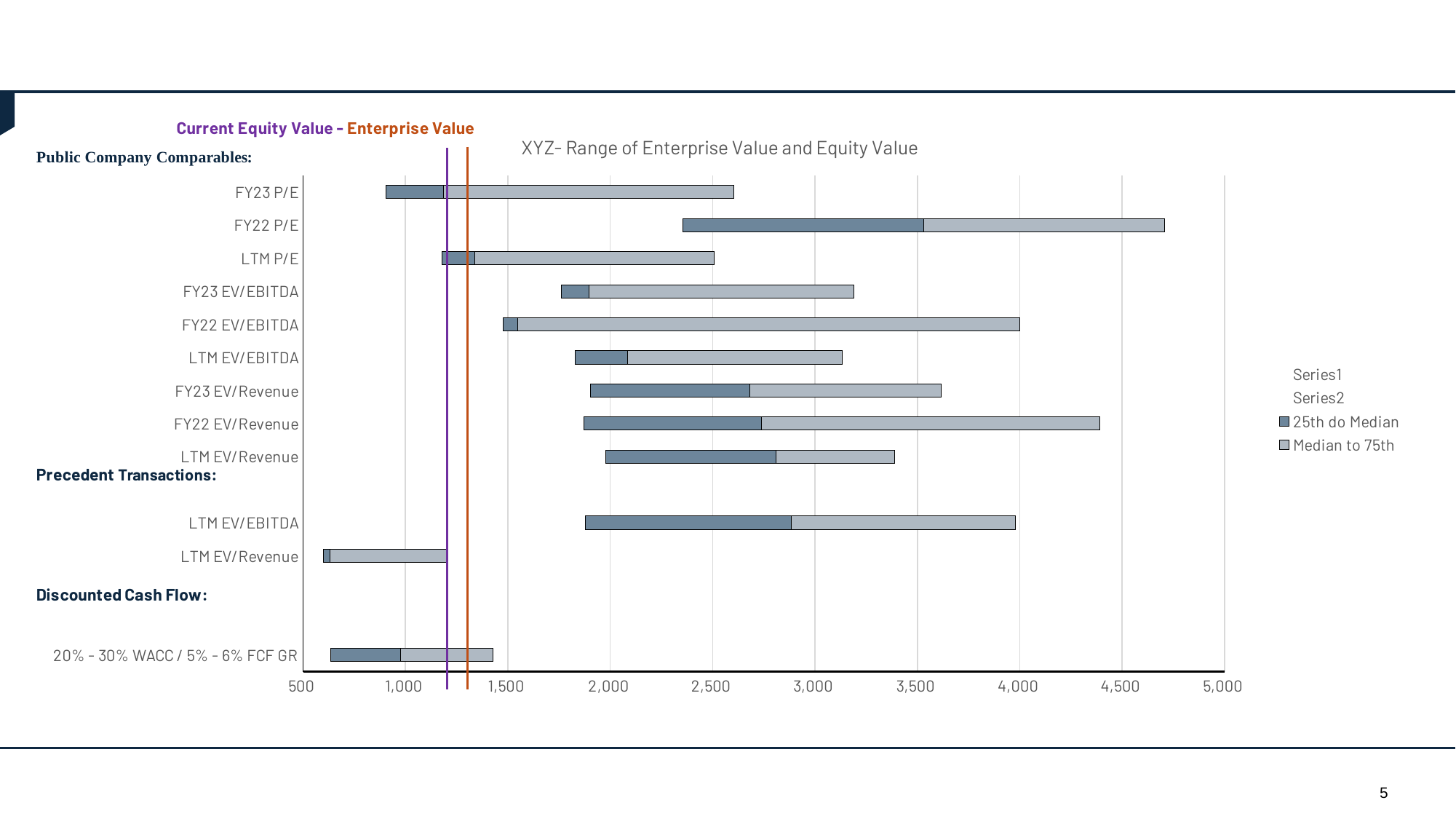

### Chart: XYZ- Range of Enterprise Value and Equity Value

| Category |  |  |  |  |
|---|---|---|---|---|
| 20% - 30% WACC / 5% - 6% FCF GR | 295.32799864116834 | 340.3884209934389 | 340.3884209934389 | 452.2909606149457 |
|  | None | None | None | None |
|  | None | None | None | None |
| LTM EV/Revenue | 566.6666666666666 | 32.39583333333326 | 32.39583333333326 | 572.6495726495726 |
| LTM EV/EBITDA | 875.0 | 1004.6875 | 1004.6875 | 1093.75 |
|  | None | None | None | None |
| LTM EV/Revenue | 1142.301858926782 | 834.2684927042014 | 834.2684927042014 | 578.3439635533255 |
| FY22 EV/Revenue | 1001.0462075168743 | 869.4305587094259 | 869.4305587094259 | 1652.3595554383915 |
| FY23 EV/Revenue | 1127.8783661799346 | 776.3327195781078 | 776.3327195781078 | 935.4266843950431 |
| LTM EV/EBITDA | 1572.4631843848479 | 255.97155501033285 | 255.97155501033285 | 1047.026205863352 |
| FY22 EV/EBITDA | 1405.9689269252542 | 71.84549581729516 | 71.84549581729516 | 2451.3747357874186 |
| FY23 EV/EBITDA | 1628.1325593716429 | 134.64167678274293 | 134.64167678274293 | 1291.389170568582 |
| LTM P/E | 1016.3817440594057 | 161.56102761604075 | 161.56102761604075 | 1168.1455593468586 |
| FY22 P/E | 1177.1088860845775 | 1177.1088860845775 | 1177.1088860845775 | 1177.1088860845775 |
| FY23 P/E | 623.8218018018017 | 280.9671287786149 | 280.9671287786149 | 1417.880854461815 |
5